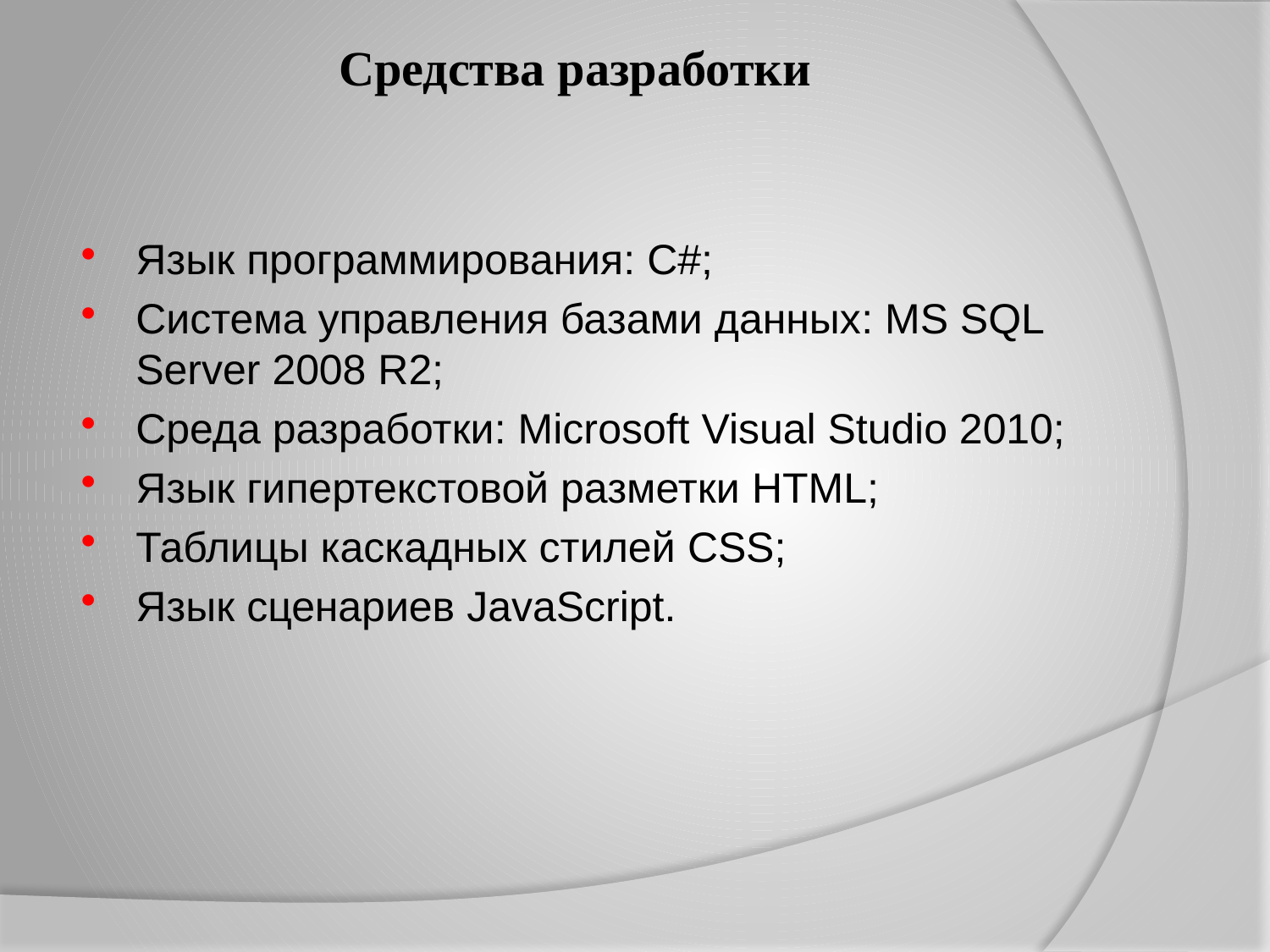

# Средства разработки
Язык программирования: C#;
Система управления базами данных: MS SQL Server 2008 R2;
Среда разработки: Microsoft Visual Studio 2010;
Язык гипертекстовой разметки HTML;
Таблицы каскадных стилей CSS;
Язык сценариев JavaScript.